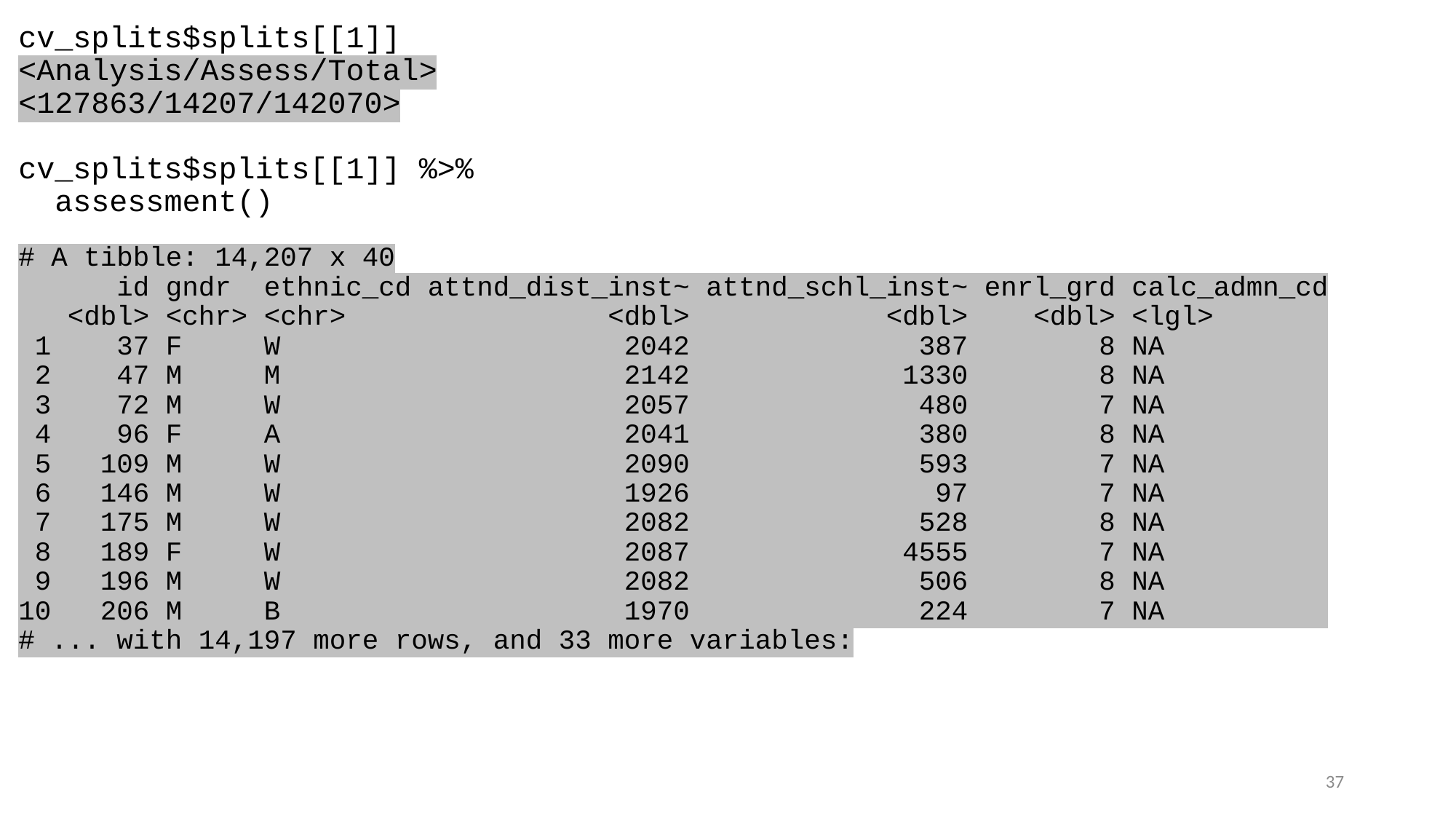

cv_splits$splits[[1]]
<Analysis/Assess/Total>
<127863/14207/142070>

cv_splits$splits[[1]] %>%
  assessment()

# A tibble: 14,207 x 40
      id gndr  ethnic_cd attnd_dist_inst~ attnd_schl_inst~ enrl_grd calc_admn_cd
   <dbl> <chr> <chr>                <dbl>            <dbl>    <dbl> <lgl>
 1    37 F     W                     2042              387        8 NA
 2    47 M     M                     2142             1330        8 NA
 3    72 M     W                     2057              480        7 NA
 4    96 F     A                     2041              380        8 NA
 5   109 M     W                     2090              593        7 NA
 6   146 M     W                     1926               97        7 NA
 7   175 M     W                     2082              528        8 NA
 8   189 F     W                     2087             4555        7 NA
 9   196 M     W                     2082              506        8 NA
10   206 M     B                     1970              224        7 NA
# ... with 14,197 more rows, and 33 more variables:
37